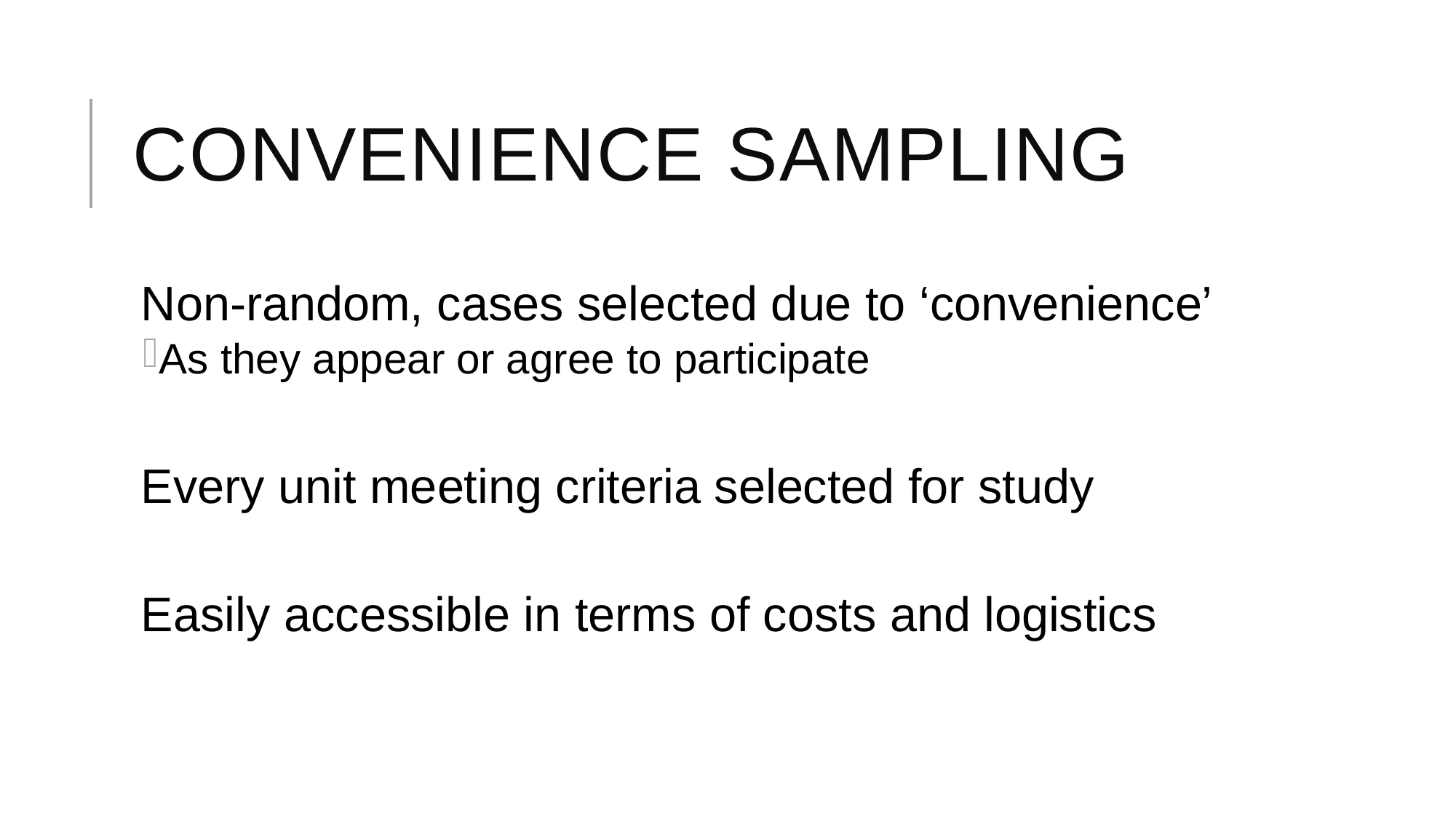

# Convenience sampling
Non-random, cases selected due to ‘convenience’
As they appear or agree to participate

Every unit meeting criteria selected for study

Easily accessible in terms of costs and logistics